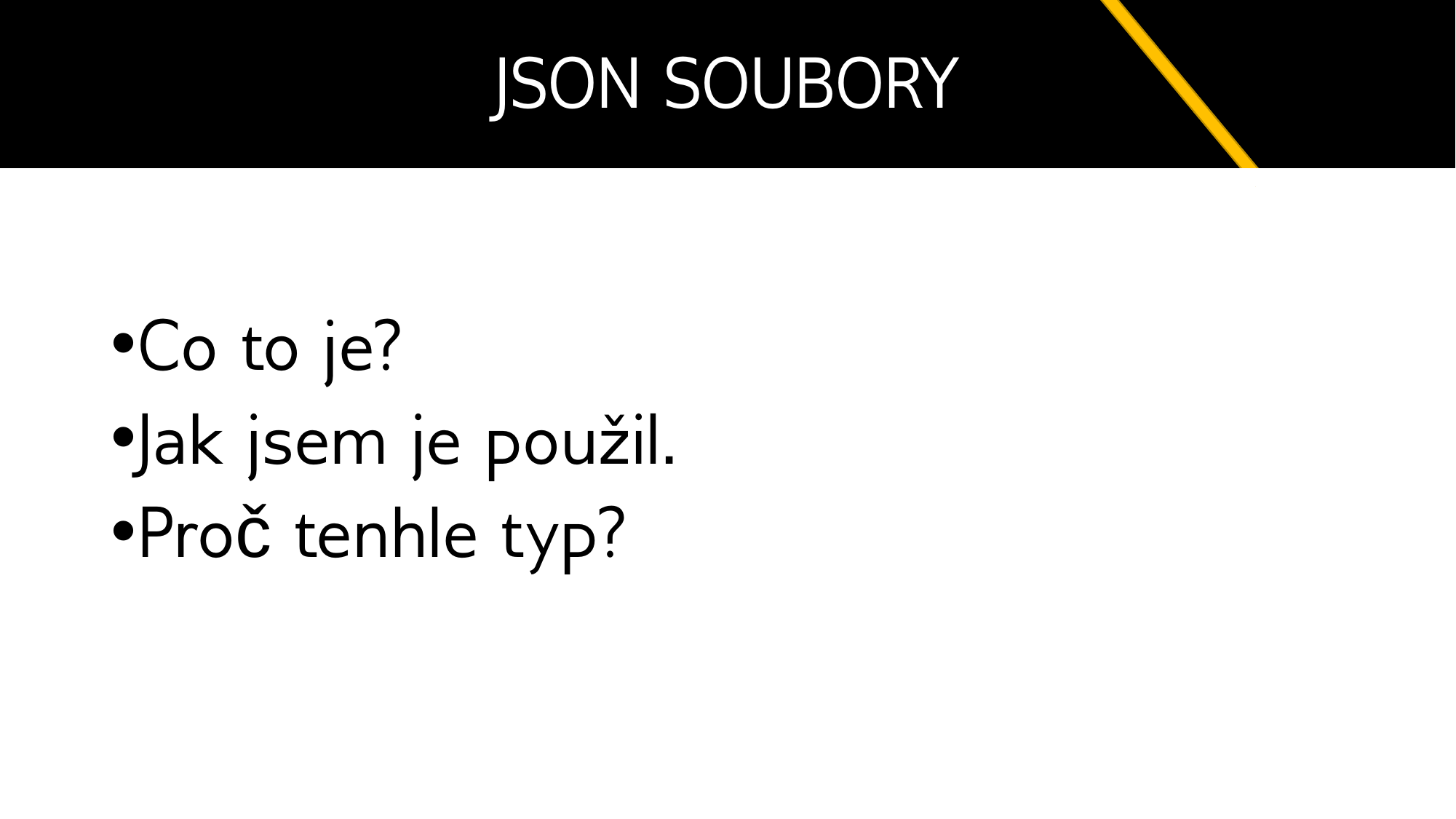

JSON SOUBORY
#

Co to je?
Jak jsem je použil.
Proč tenhle typ?